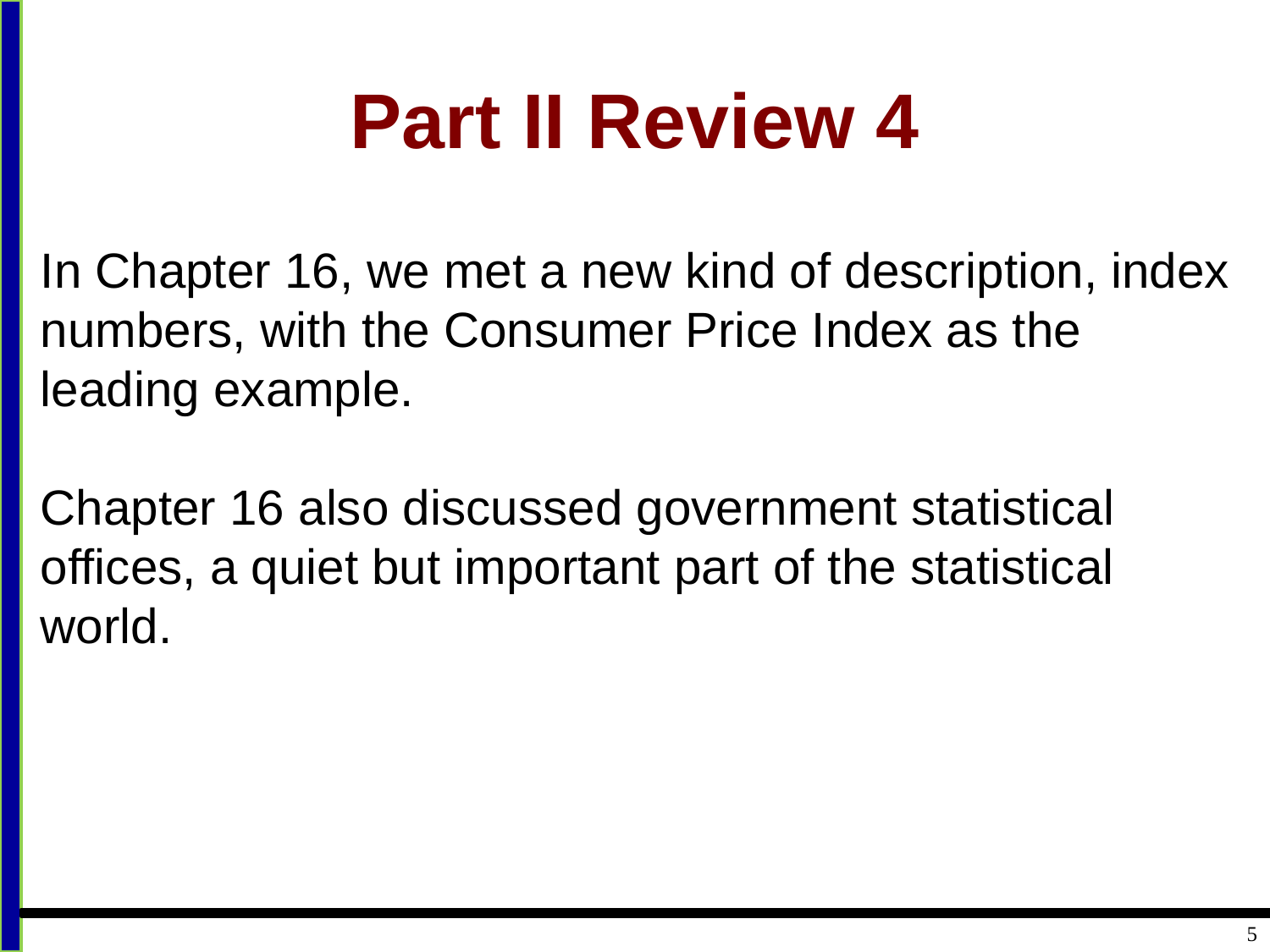

# Part II Review 4
In Chapter 16, we met a new kind of description, index numbers, with the Consumer Price Index as the leading example.

Chapter 16 also discussed government statistical offices, a quiet but important part of the statistical world.